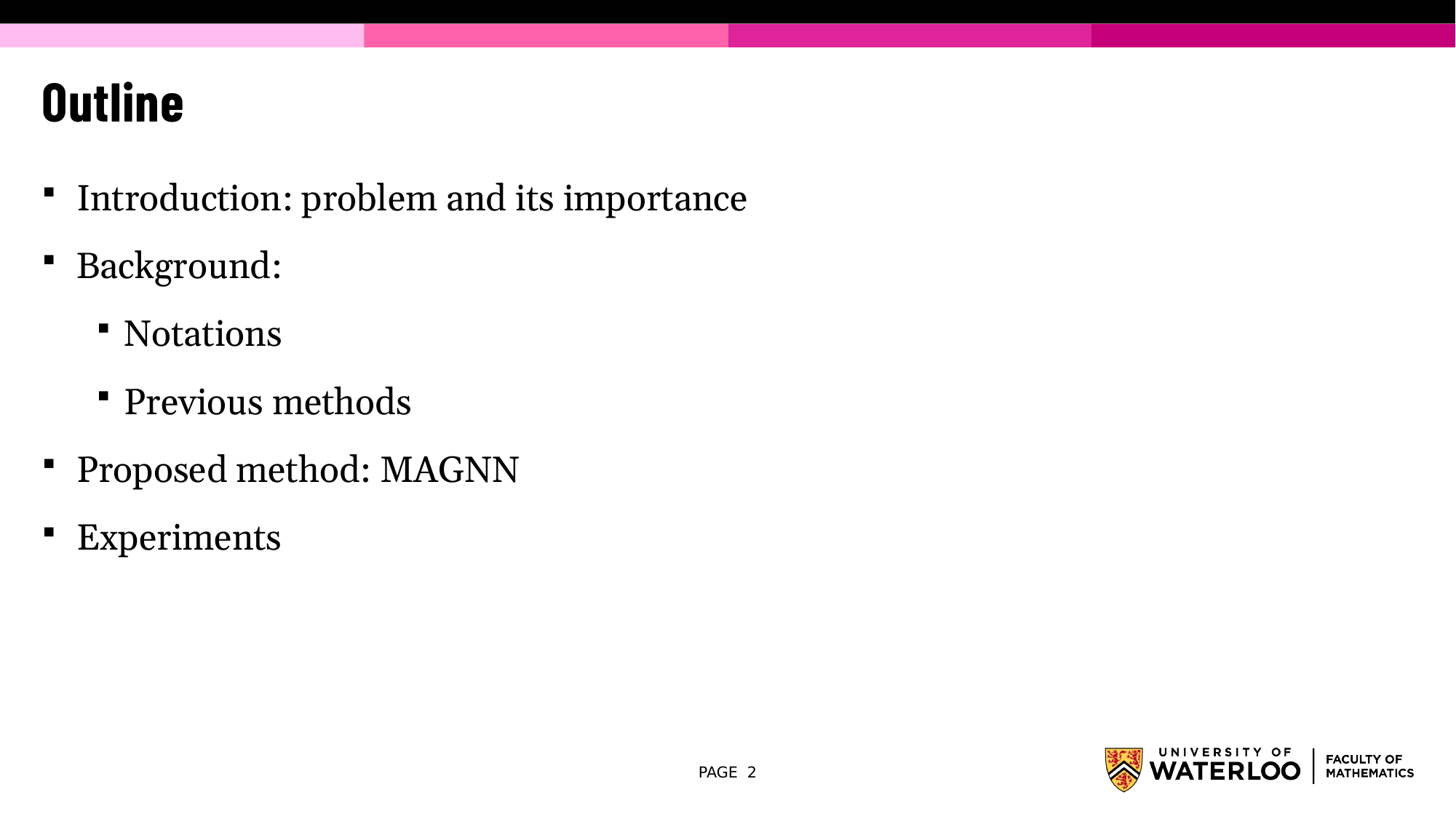

# Outline
Introduction: problem and its importance
Background:
Notations
Previous methods
Proposed method: MAGNN
Experiments
PAGE  2